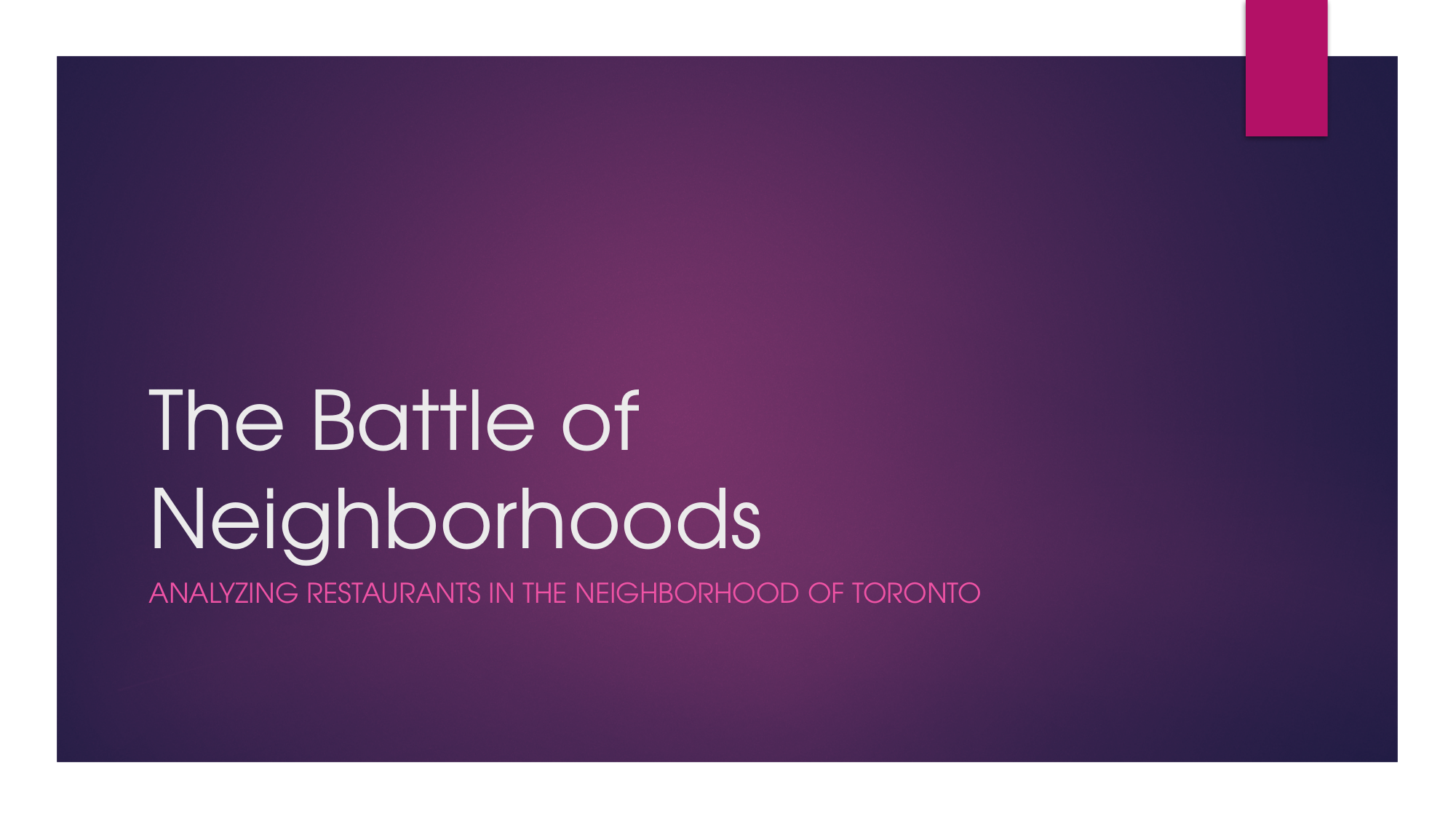

# The Battle of Neighborhoods
Analyzing restaurants in the neighborhood of Toronto